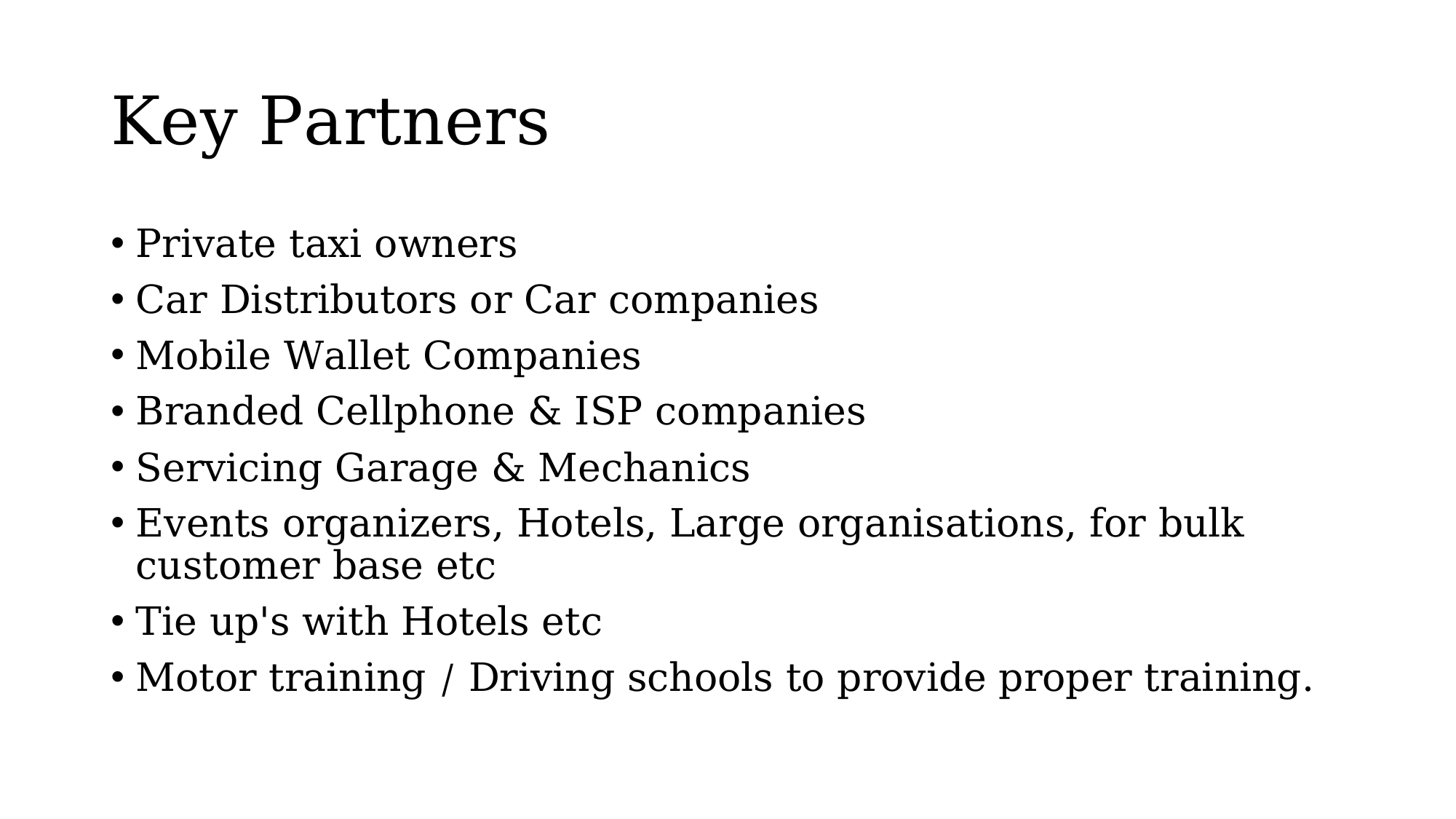

# Key Partners
Private taxi owners
Car Distributors or Car companies
Mobile Wallet Companies
Branded Cellphone & ISP companies
Servicing Garage & Mechanics
Events organizers, Hotels, Large organisations, for bulk customer base etc​
Tie up's with Hotels etc​
Motor training / Driving schools to provide proper training.